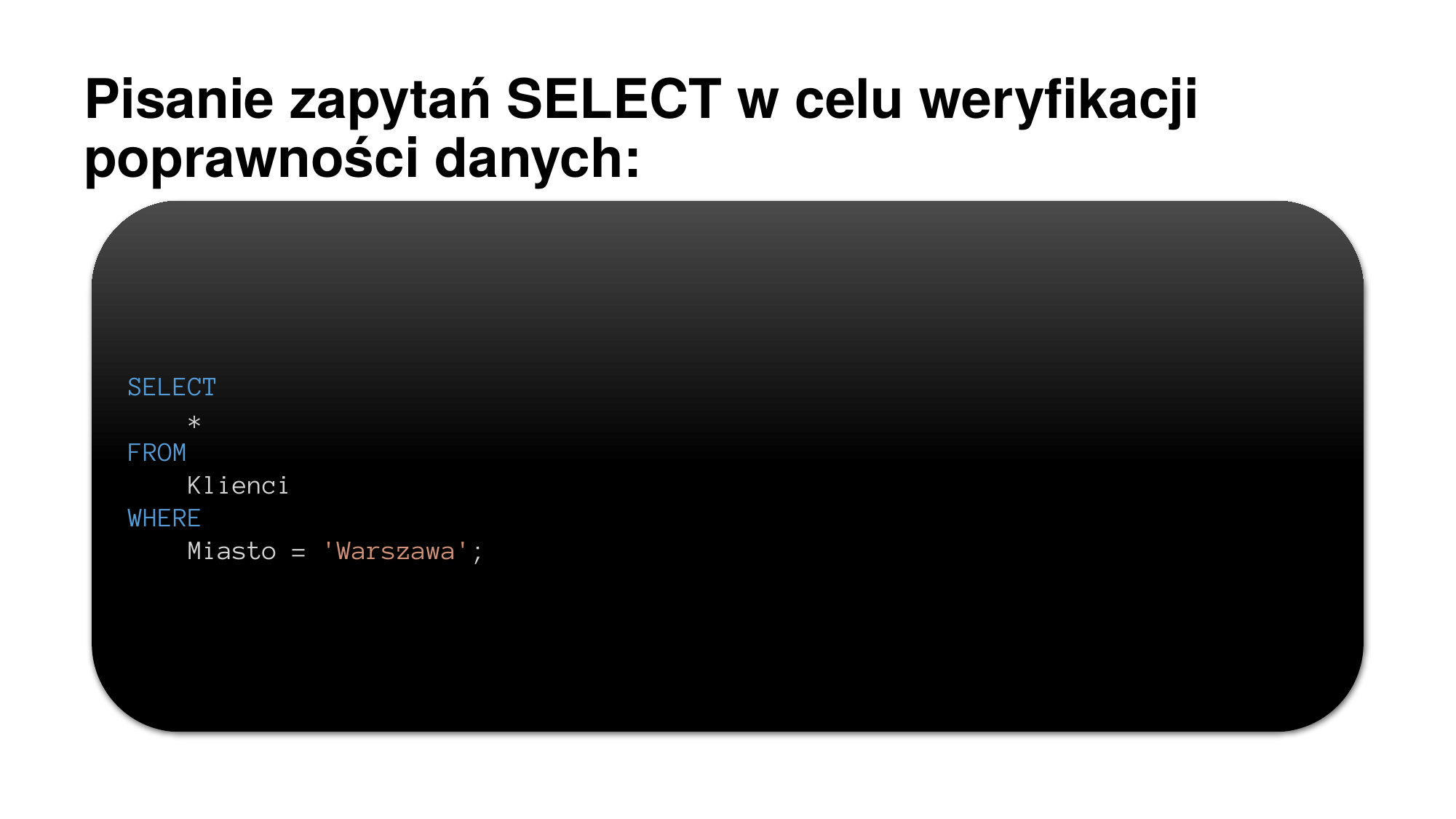

# Pisanie zapytań SELECT w celu weryfikacji poprawności danych:
SELECT
    *
FROM
    Klienci
WHERE
    Miasto = 'Warszawa';